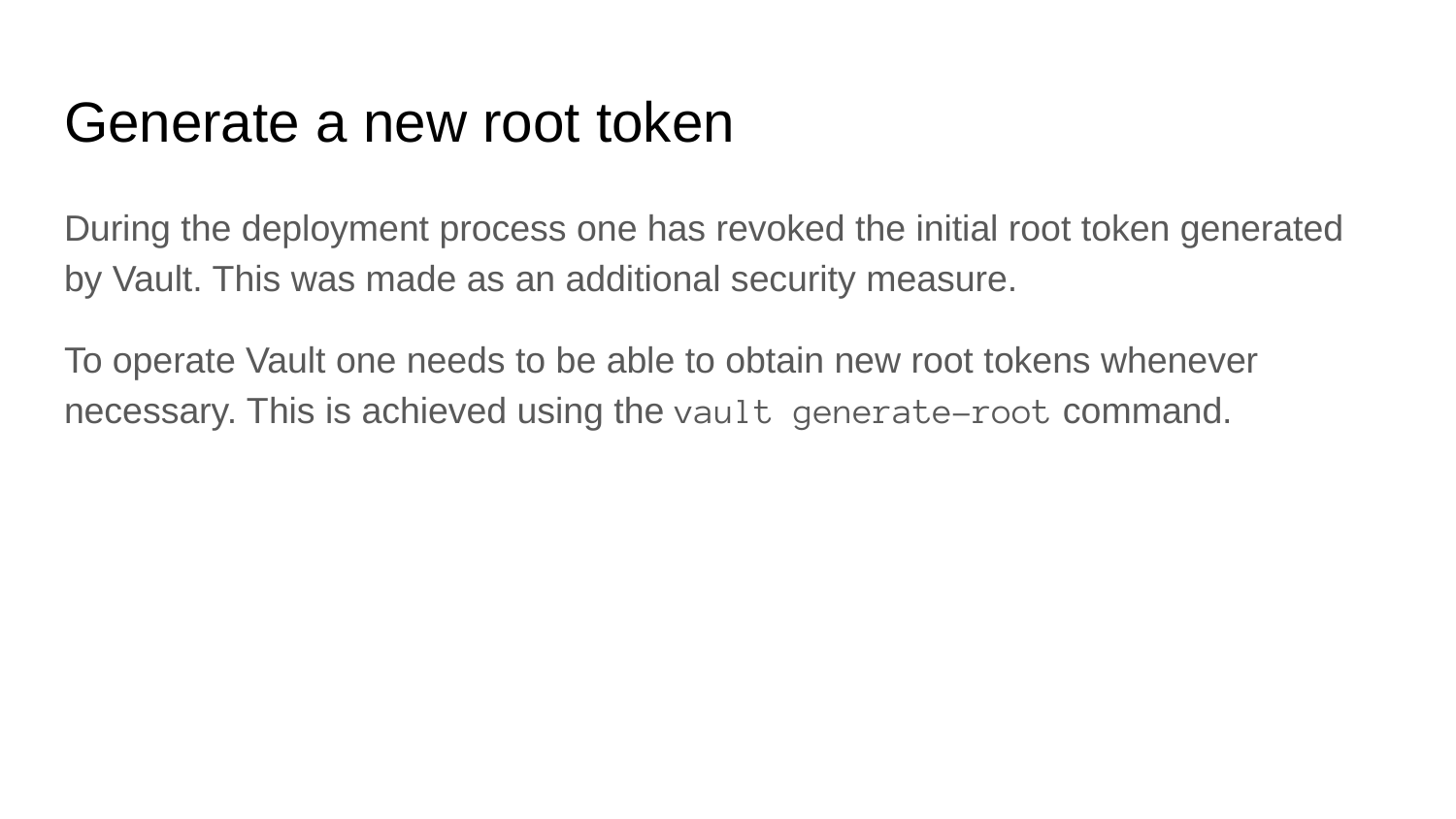

# Generate a new root token
During the deployment process one has revoked the initial root token generated by Vault. This was made as an additional security measure.
To operate Vault one needs to be able to obtain new root tokens whenever necessary. This is achieved using the vault generate-root command.